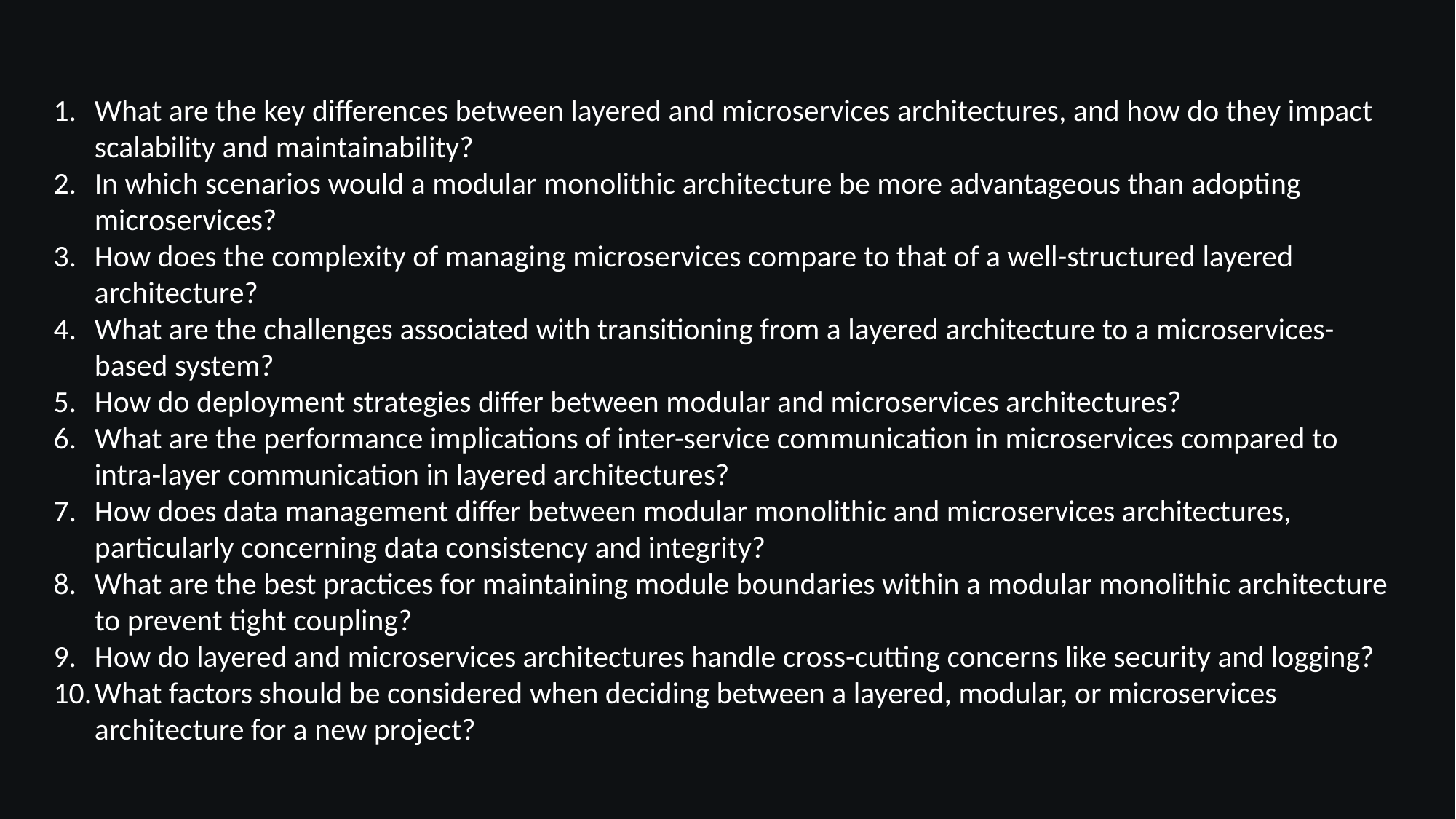

What are the key differences between layered and microservices architectures, and how do they impact scalability and maintainability?
In which scenarios would a modular monolithic architecture be more advantageous than adopting microservices?
How does the complexity of managing microservices compare to that of a well-structured layered architecture?
What are the challenges associated with transitioning from a layered architecture to a microservices-based system?
How do deployment strategies differ between modular and microservices architectures?
What are the performance implications of inter-service communication in microservices compared to intra-layer communication in layered architectures?
How does data management differ between modular monolithic and microservices architectures, particularly concerning data consistency and integrity?
What are the best practices for maintaining module boundaries within a modular monolithic architecture to prevent tight coupling?
How do layered and microservices architectures handle cross-cutting concerns like security and logging?
What factors should be considered when deciding between a layered, modular, or microservices architecture for a new project?